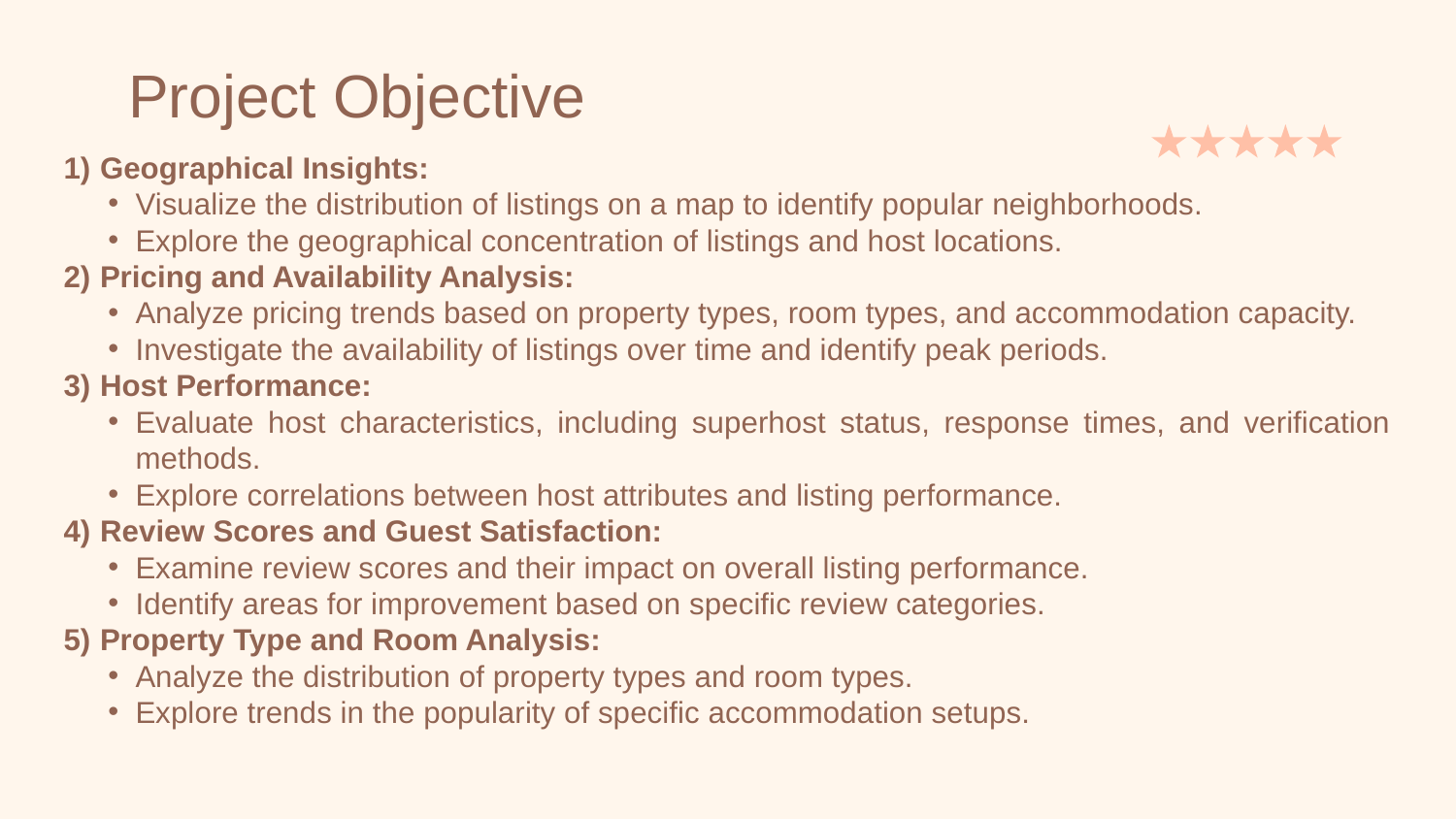

# Project Objective
Geographical Insights:
Visualize the distribution of listings on a map to identify popular neighborhoods.
Explore the geographical concentration of listings and host locations.
Pricing and Availability Analysis:
Analyze pricing trends based on property types, room types, and accommodation capacity.
Investigate the availability of listings over time and identify peak periods.
Host Performance:
Evaluate host characteristics, including superhost status, response times, and verification methods.
Explore correlations between host attributes and listing performance.
Review Scores and Guest Satisfaction:
Examine review scores and their impact on overall listing performance.
Identify areas for improvement based on specific review categories.
Property Type and Room Analysis:
Analyze the distribution of property types and room types.
Explore trends in the popularity of specific accommodation setups.